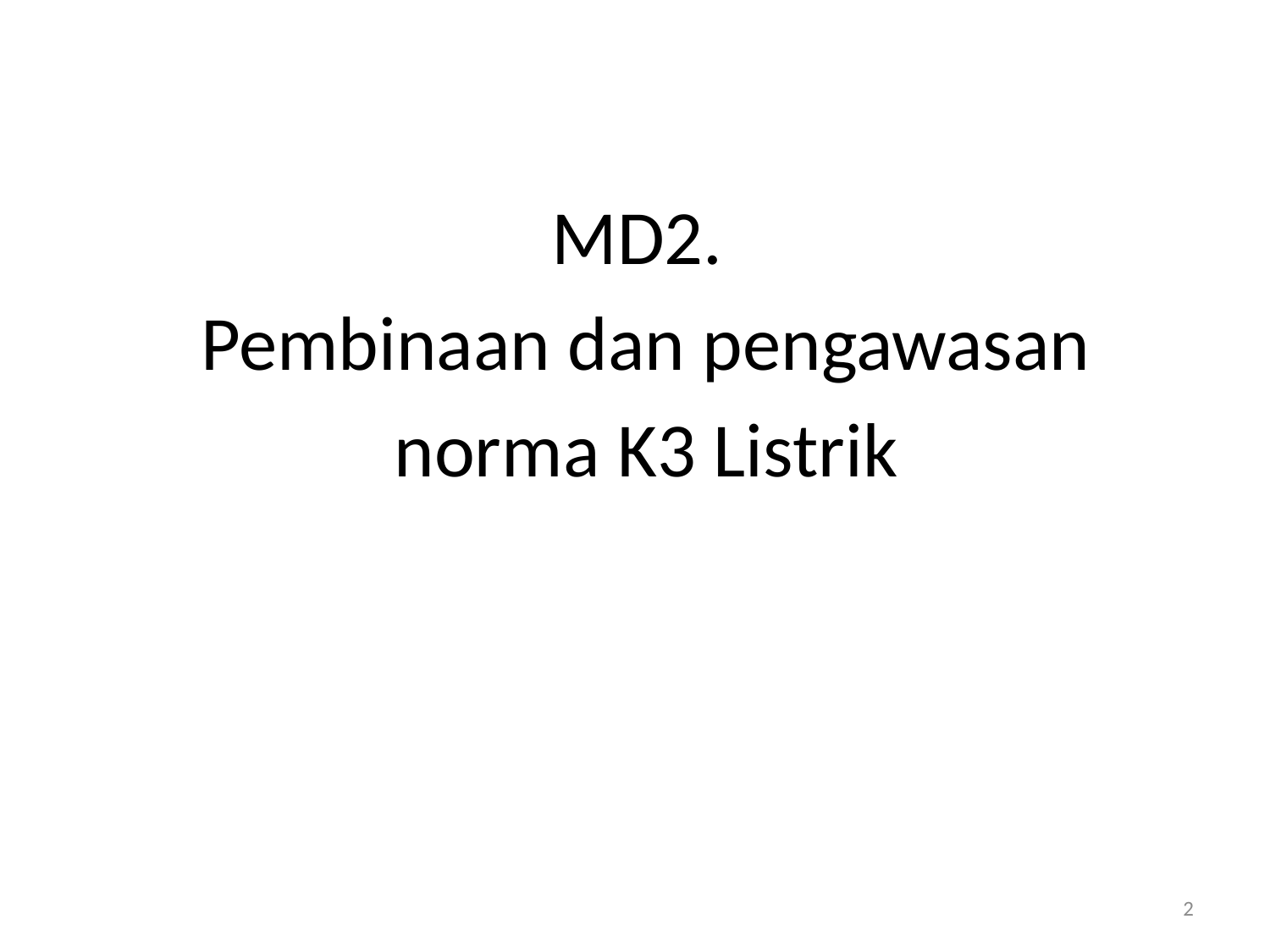

# MD2. Pembinaan dan pengawasan norma K3 Listrik

2